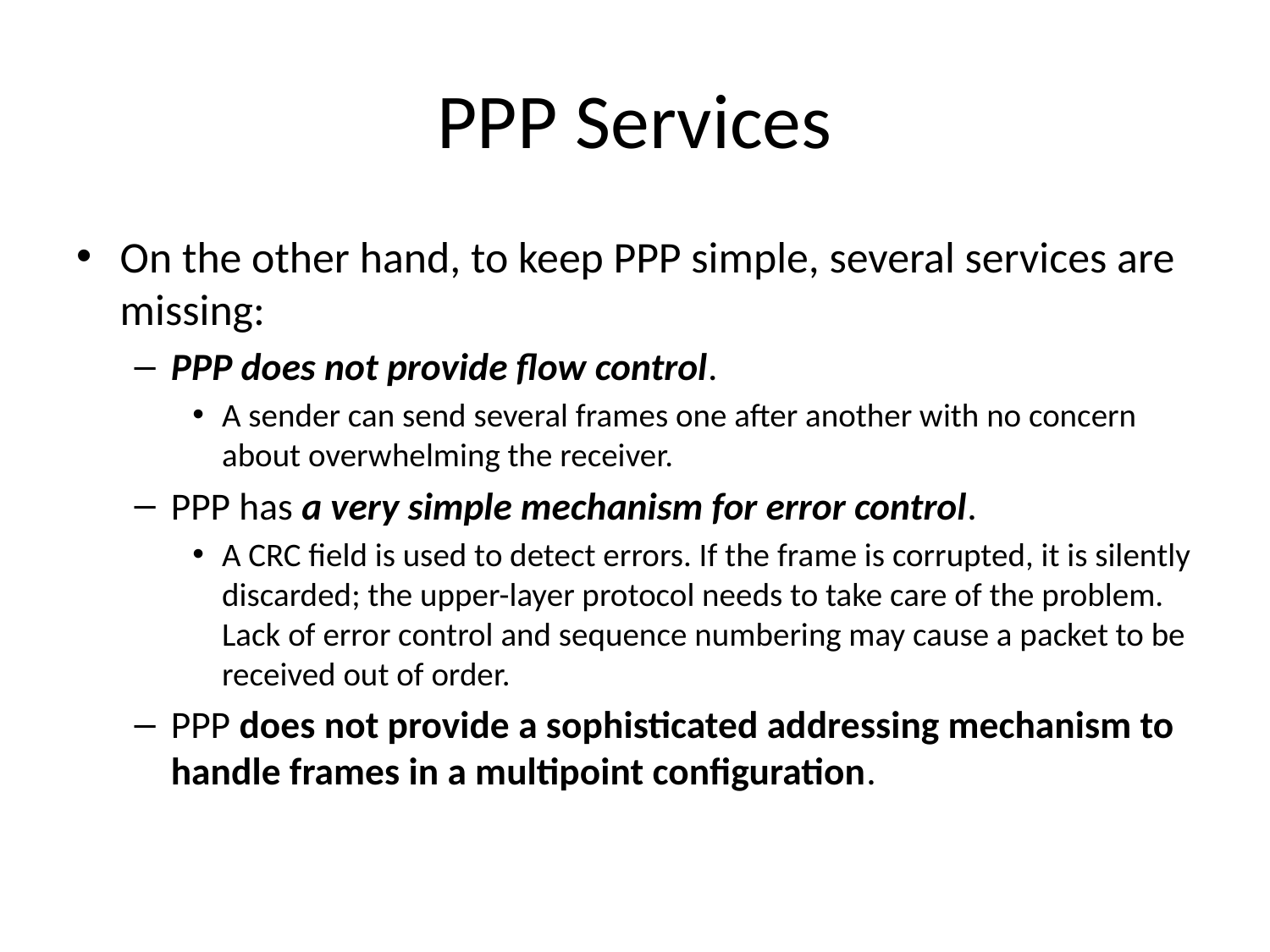

# PPP Services
On the other hand, to keep PPP simple, several services are missing:
PPP does not provide flow control.
A sender can send several frames one after another with no concern about overwhelming the receiver.
PPP has a very simple mechanism for error control.
A CRC field is used to detect errors. If the frame is corrupted, it is silently discarded; the upper-layer protocol needs to take care of the problem. Lack of error control and sequence numbering may cause a packet to be received out of order.
PPP does not provide a sophisticated addressing mechanism to handle frames in a multipoint configuration.